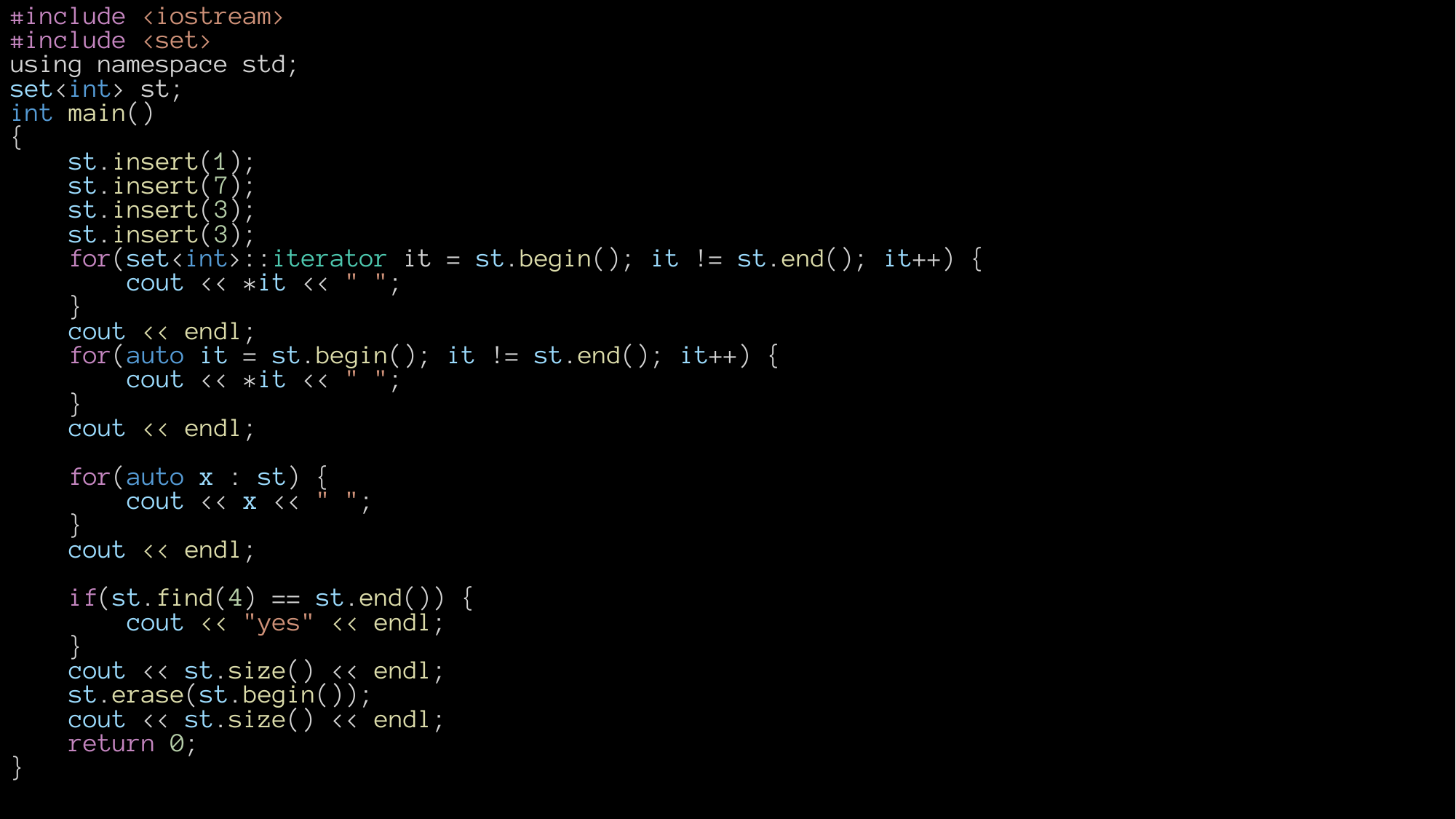

#include <iostream>
#include <set>
using namespace std;
set<int> st;
int main()
{
    st.insert(1);
    st.insert(7);
    st.insert(3);
    st.insert(3);
    for(set<int>::iterator it = st.begin(); it != st.end(); it++) {
        cout << *it << " ";
    }
    cout << endl;
    for(auto it = st.begin(); it != st.end(); it++) {
        cout << *it << " ";
    }
    cout << endl;

    for(auto x : st) {
        cout << x << " ";
    }
    cout << endl;
    if(st.find(4) == st.end()) {
        cout << "yes" << endl;
    }
    cout << st.size() << endl;
    st.erase(st.begin());
    cout << st.size() << endl;
    return 0;
}